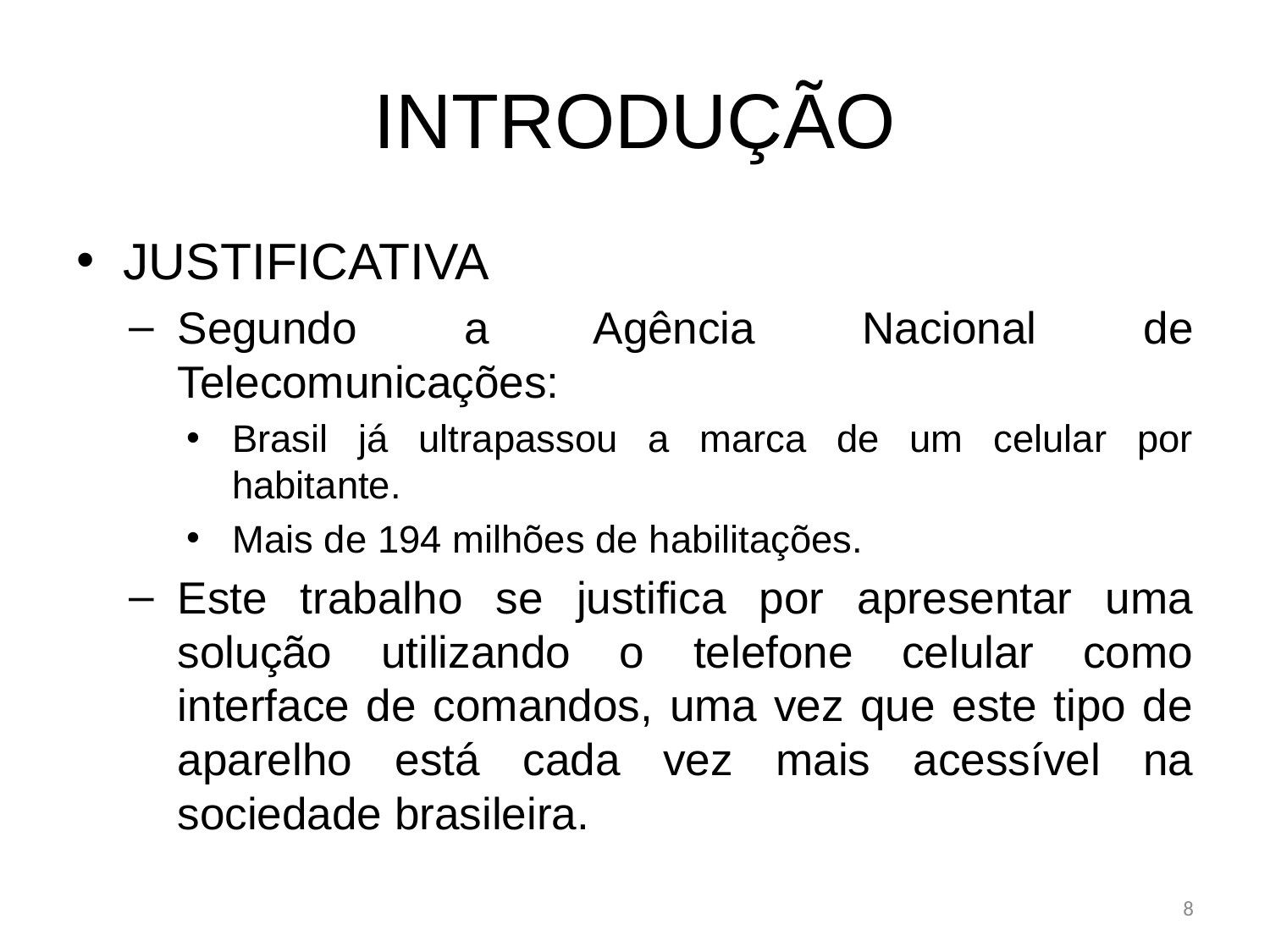

# INTRODUÇÃO
JUSTIFICATIVA
Segundo a Agência Nacional de Telecomunicações:
Brasil já ultrapassou a marca de um celular por habitante.
Mais de 194 milhões de habilitações.
Este trabalho se justifica por apresentar uma solução utilizando o telefone celular como interface de comandos, uma vez que este tipo de aparelho está cada vez mais acessível na sociedade brasileira.
8